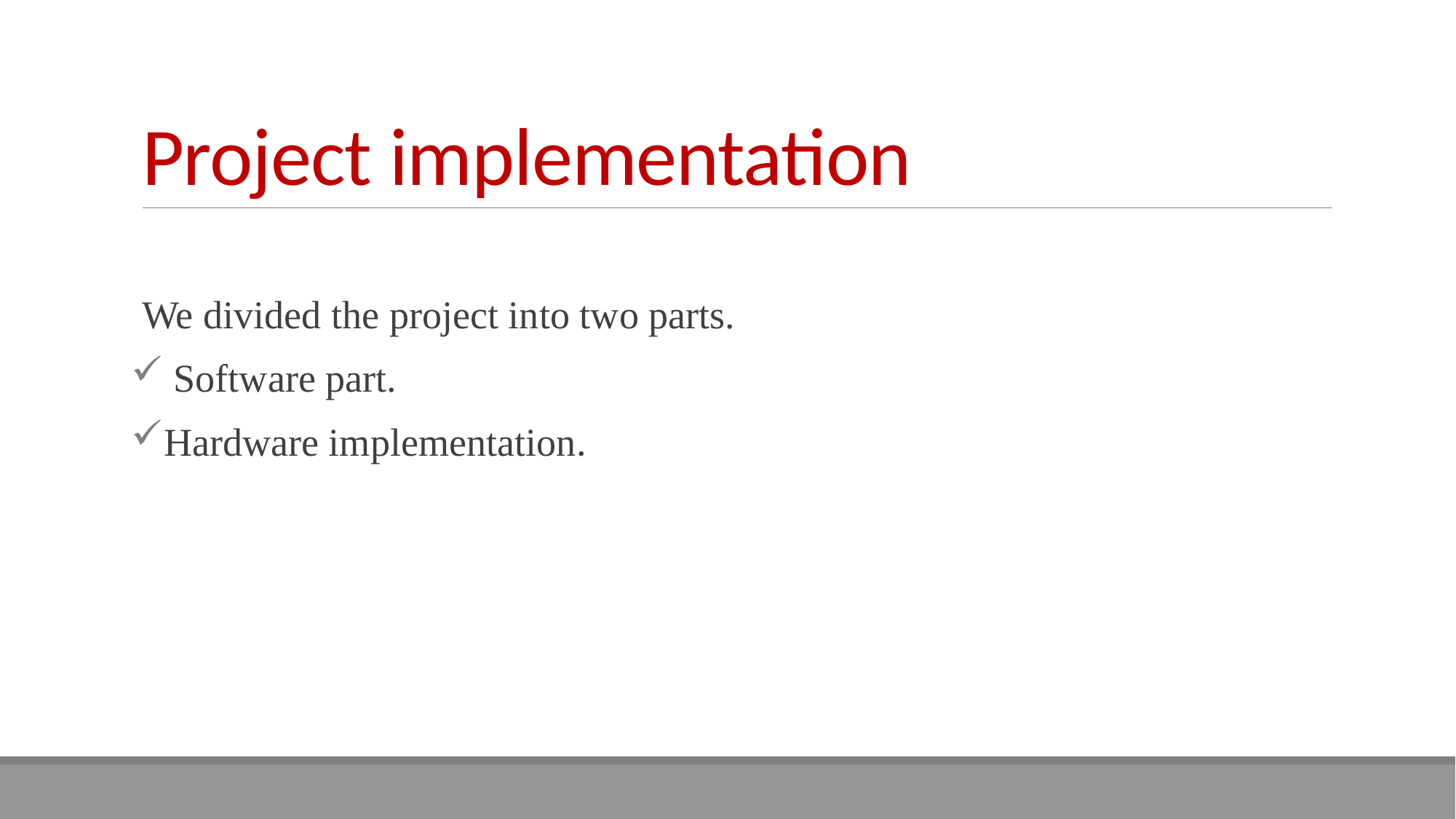

# Project implementation

We divided the project into two parts.
 Software part.
Hardware implementation.